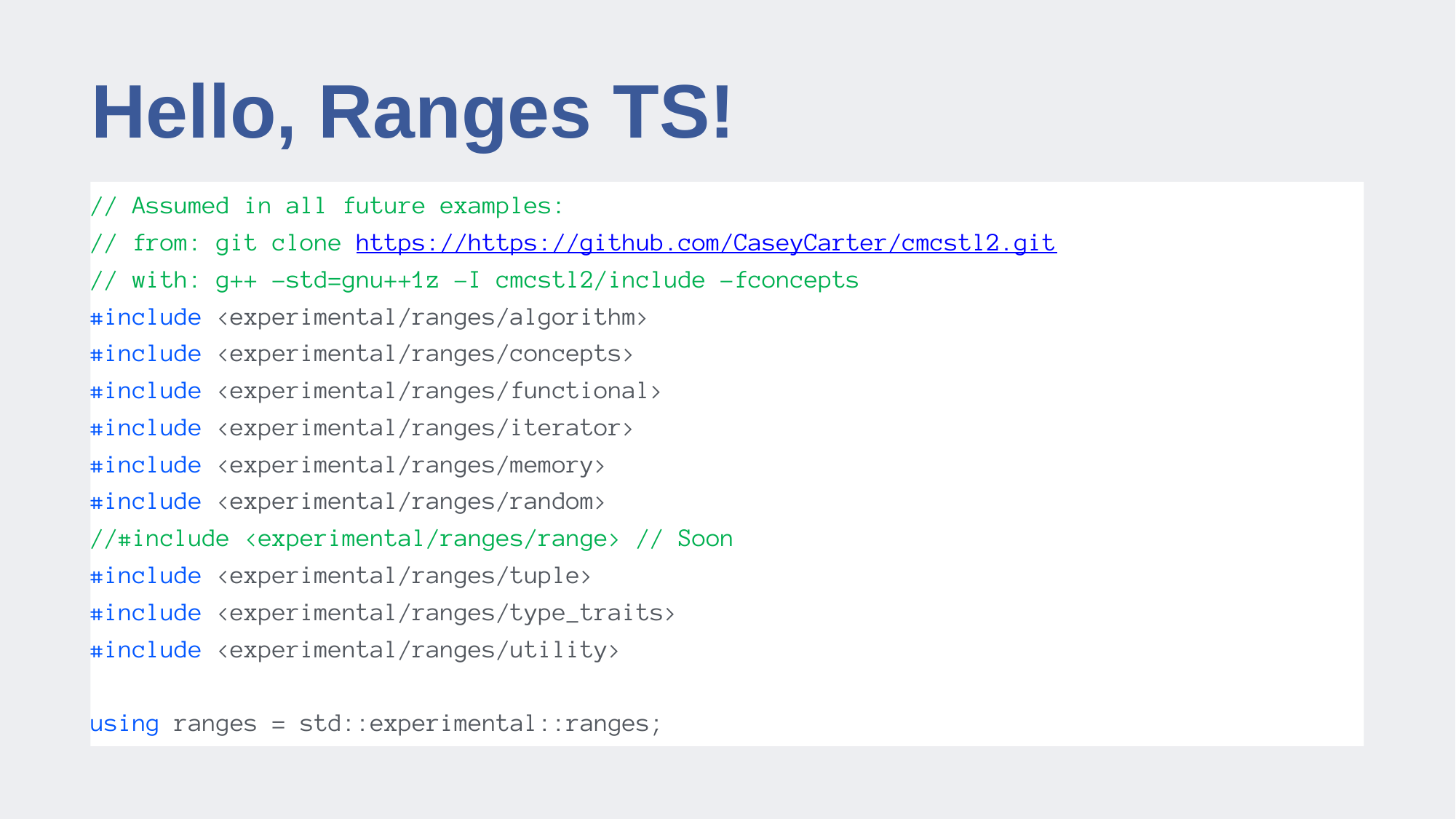

# Hello, Ranges TS!
// Assumed in all future examples:
// from: git clone https://https://github.com/CaseyCarter/cmcstl2.git
// with: g++ -std=gnu++1z –I cmcstl2/include -fconcepts
#include <experimental/ranges/algorithm>
#include <experimental/ranges/concepts>
#include <experimental/ranges/functional>
#include <experimental/ranges/iterator>
#include <experimental/ranges/memory>
#include <experimental/ranges/random>
//#include <experimental/ranges/range> // Soon
#include <experimental/ranges/tuple>
#include <experimental/ranges/type_traits>
#include <experimental/ranges/utility>

using ranges = std::experimental::ranges;